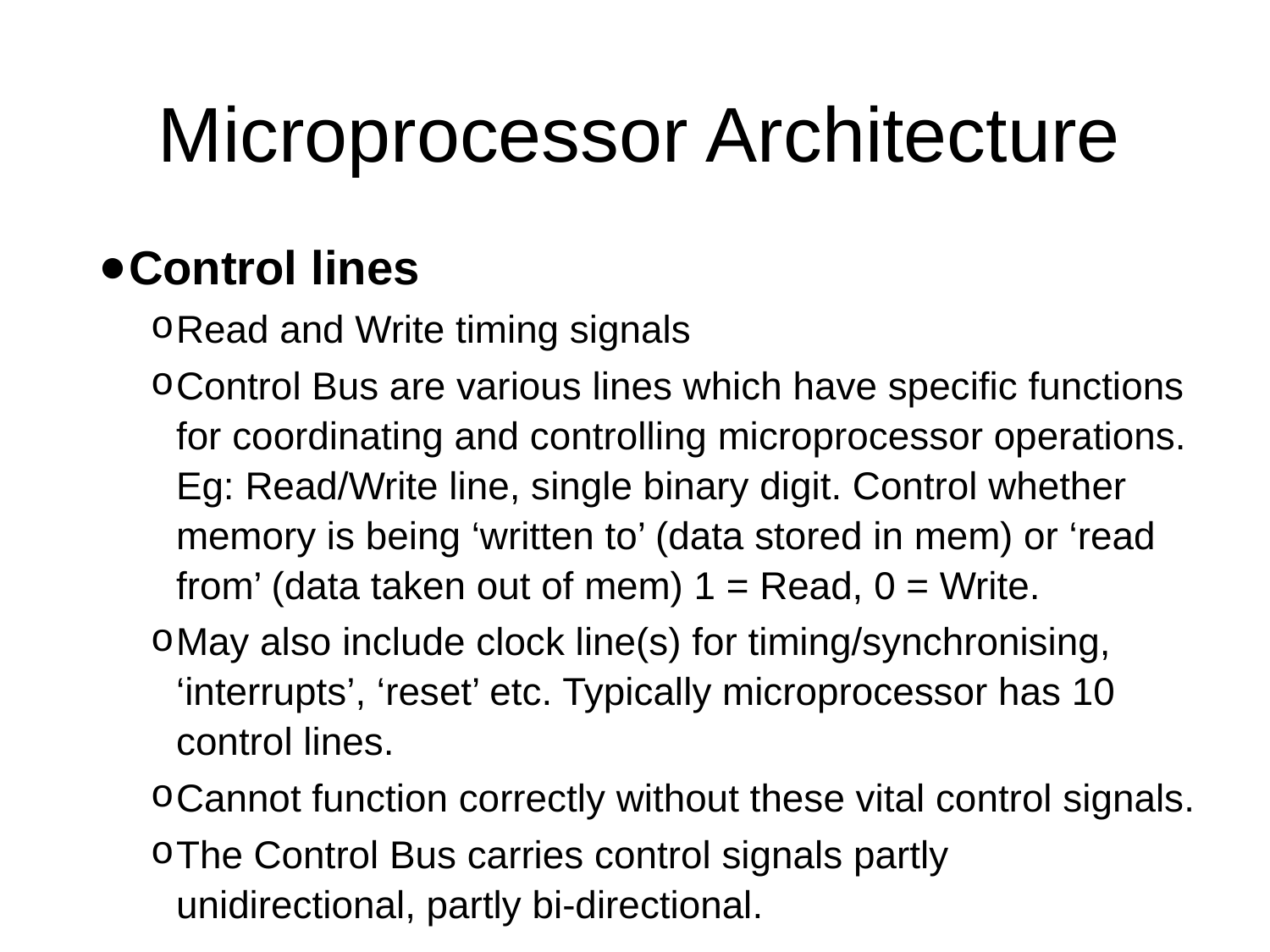

Microprocessor Architecture
Control lines
Read and Write timing signals
Control Bus are various lines which have specific functions for coordinating and controlling microprocessor operations. Eg: Read/Write line, single binary digit. Control whether memory is being ‘written to’ (data stored in mem) or ‘read from’ (data taken out of mem) 1 = Read, 0 = Write.
May also include clock line(s) for timing/synchronising, ‘interrupts’, ‘reset’ etc. Typically microprocessor has 10 control lines.
Cannot function correctly without these vital control signals.
The Control Bus carries control signals partly unidirectional, partly bi-directional.